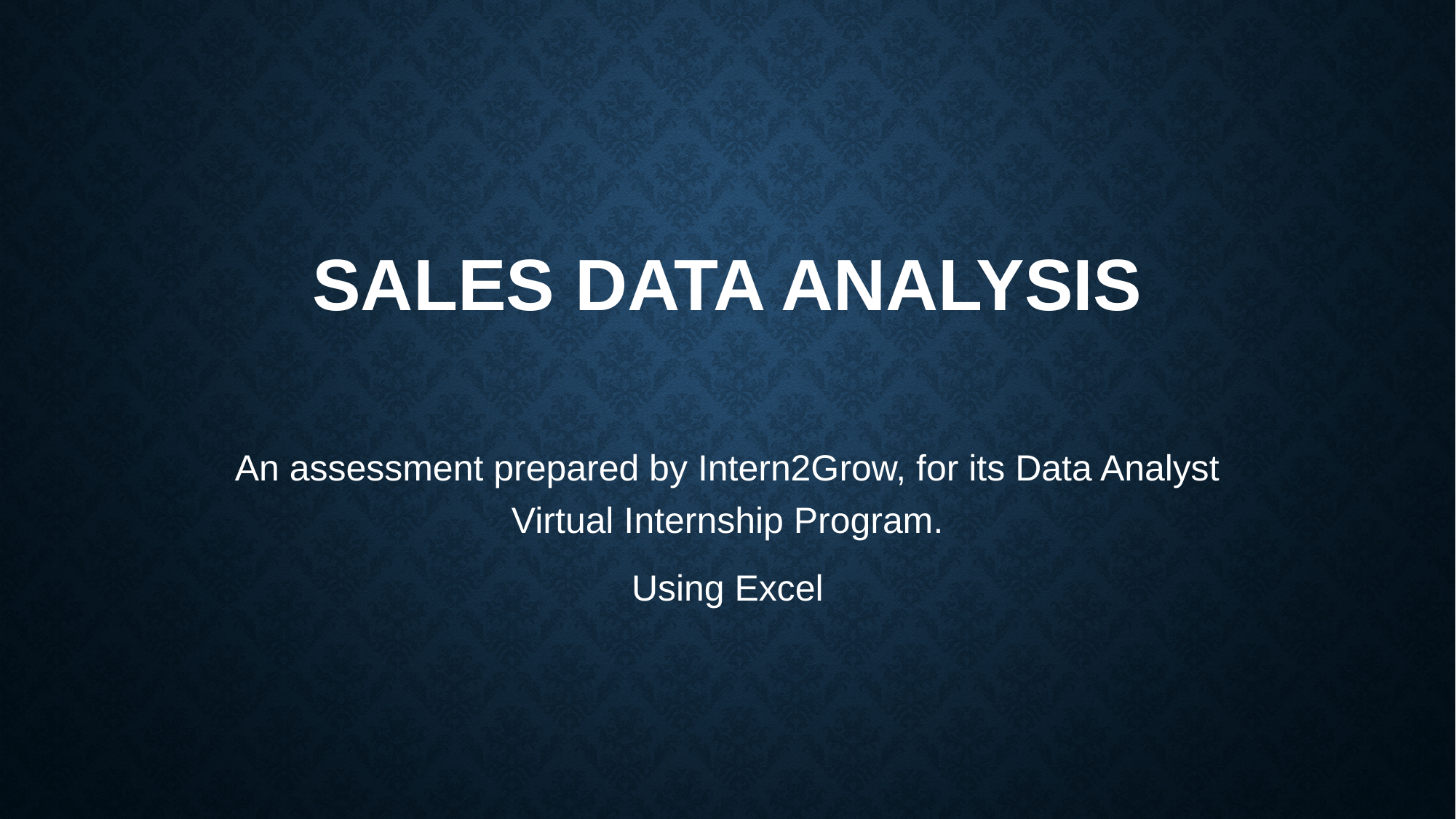

# Sales Data Analysis
An assessment prepared by Intern2Grow, for its Data Analyst Virtual Internship Program.
Using Excel